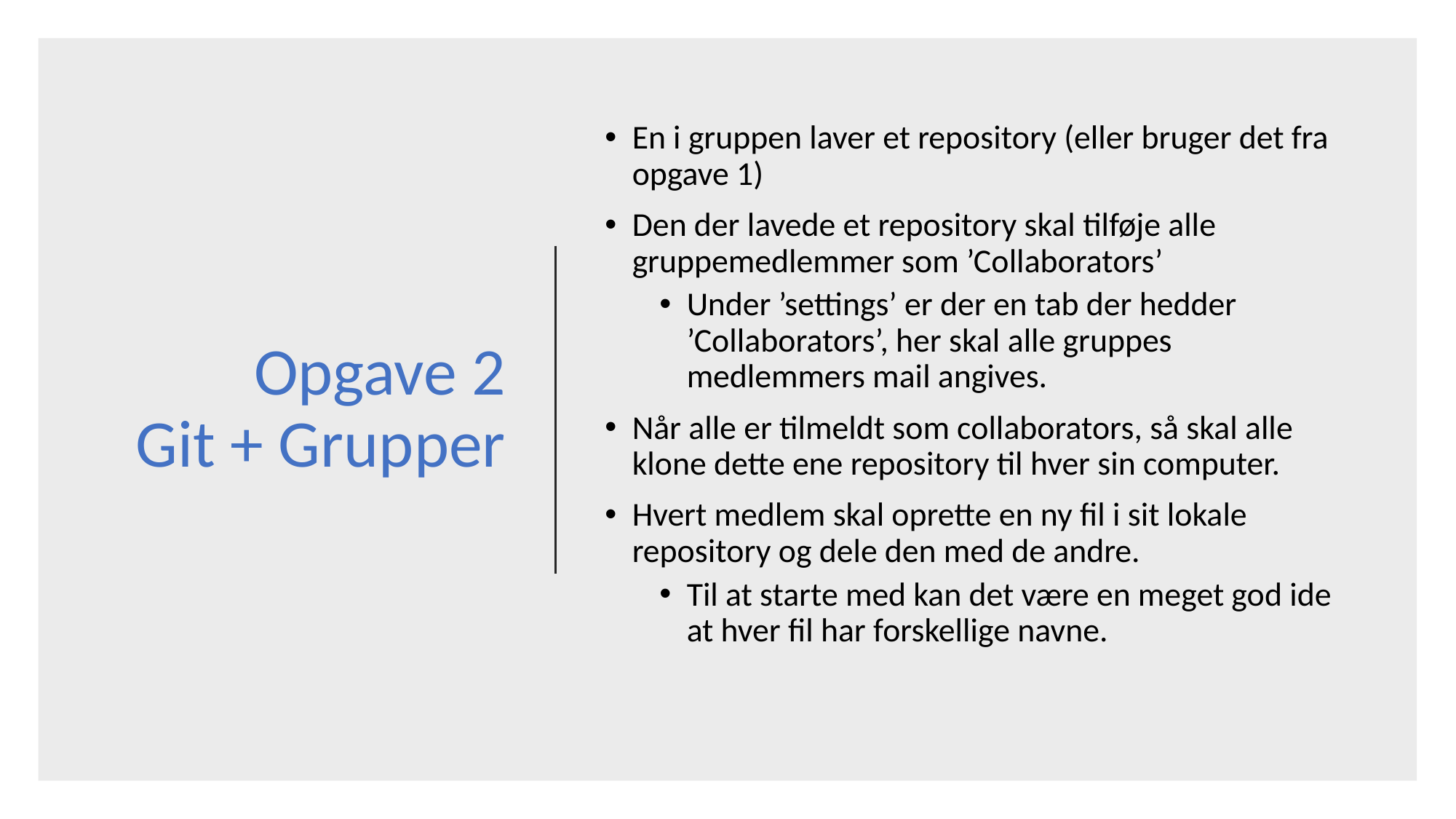

# Opgave 2 Git + Grupper
En i gruppen laver et repository (eller bruger det fra opgave 1)
Den der lavede et repository skal tilføje alle gruppemedlemmer som ’Collaborators’
Under ’settings’ er der en tab der hedder ’Collaborators’, her skal alle gruppes medlemmers mail angives.
Når alle er tilmeldt som collaborators, så skal alle klone dette ene repository til hver sin computer.
Hvert medlem skal oprette en ny fil i sit lokale repository og dele den med de andre.
Til at starte med kan det være en meget god ide at hver fil har forskellige navne.